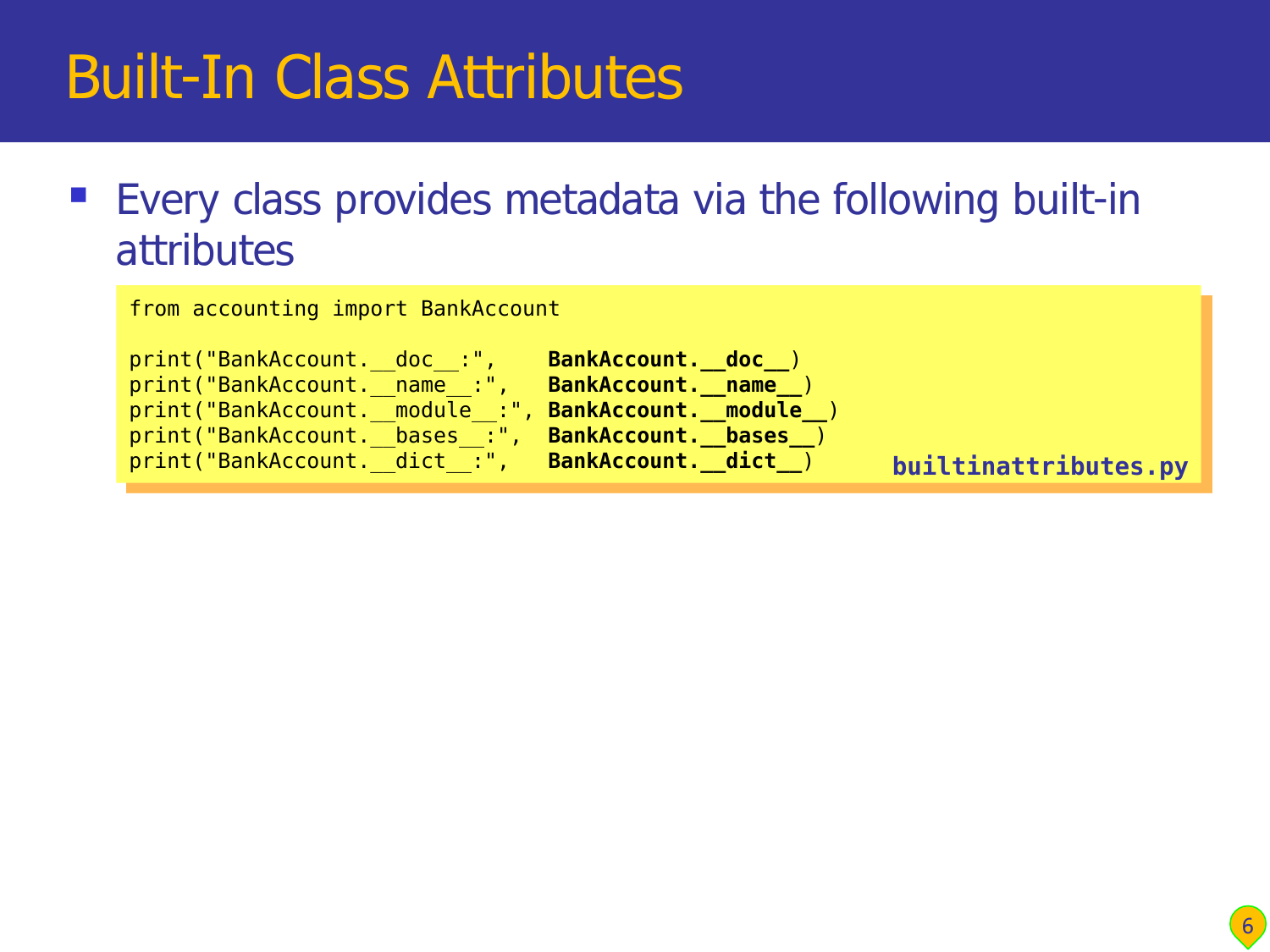

# Built-In Class Attributes
Every class provides metadata via the following built-in attributes
from accounting import BankAccount

print("BankAccount.__doc__:",    BankAccount.__doc__)
print("BankAccount.__name__:",   BankAccount.__name__)
print("BankAccount.__module__:", BankAccount.__module__)
print("BankAccount.__bases__:",  BankAccount.__bases__)
print("BankAccount.__dict__:",   BankAccount.__dict__)
builtinattributes.py
6